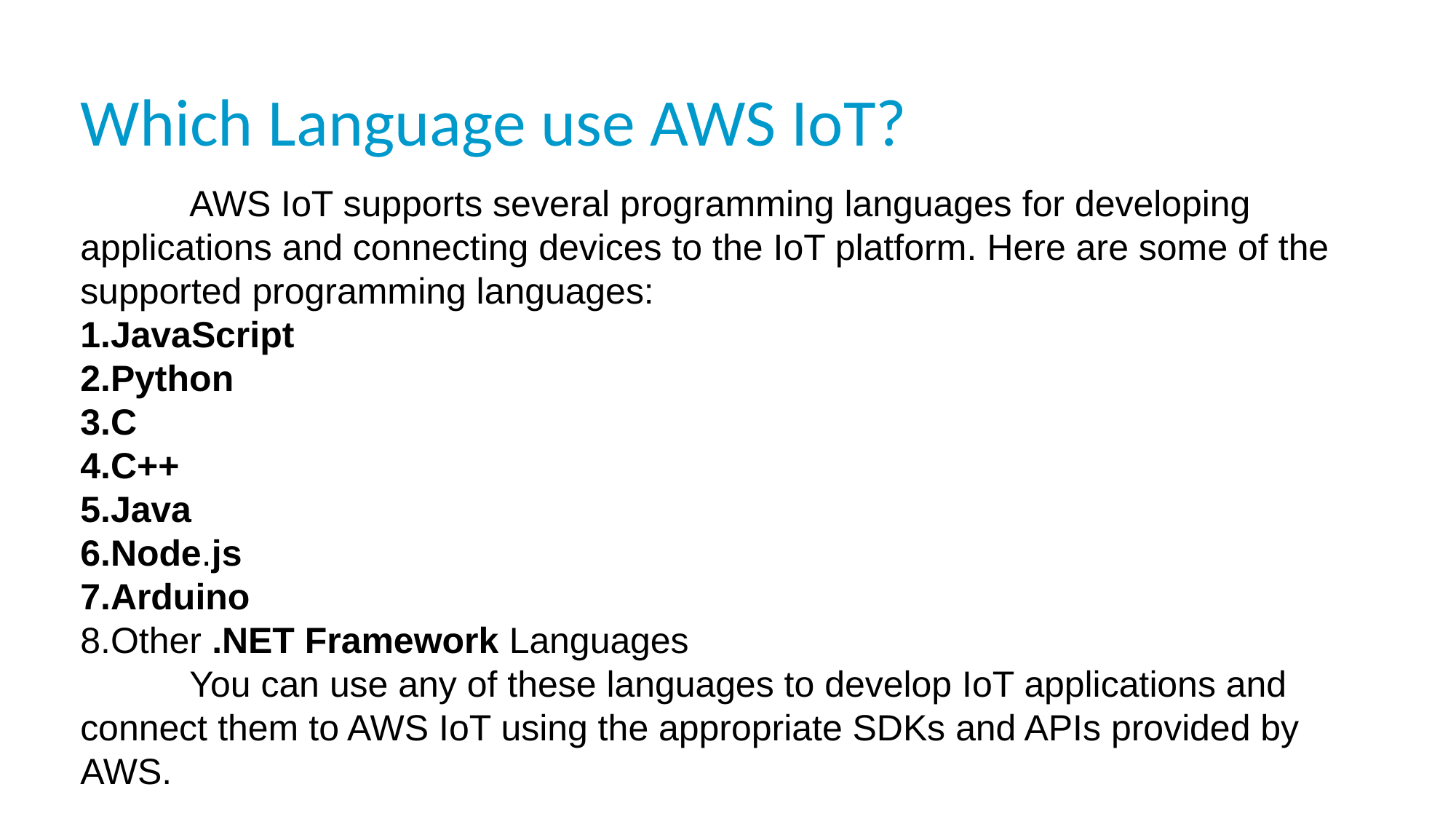

# Which Language use AWS IoT?
	AWS IoT supports several programming languages for developing applications and connecting devices to the IoT platform. Here are some of the supported programming languages:
JavaScript
Python
C
C++
Java
Node.js
Arduino
Other .NET Framework Languages
	You can use any of these languages to develop IoT applications and connect them to AWS IoT using the appropriate SDKs and APIs provided by AWS.